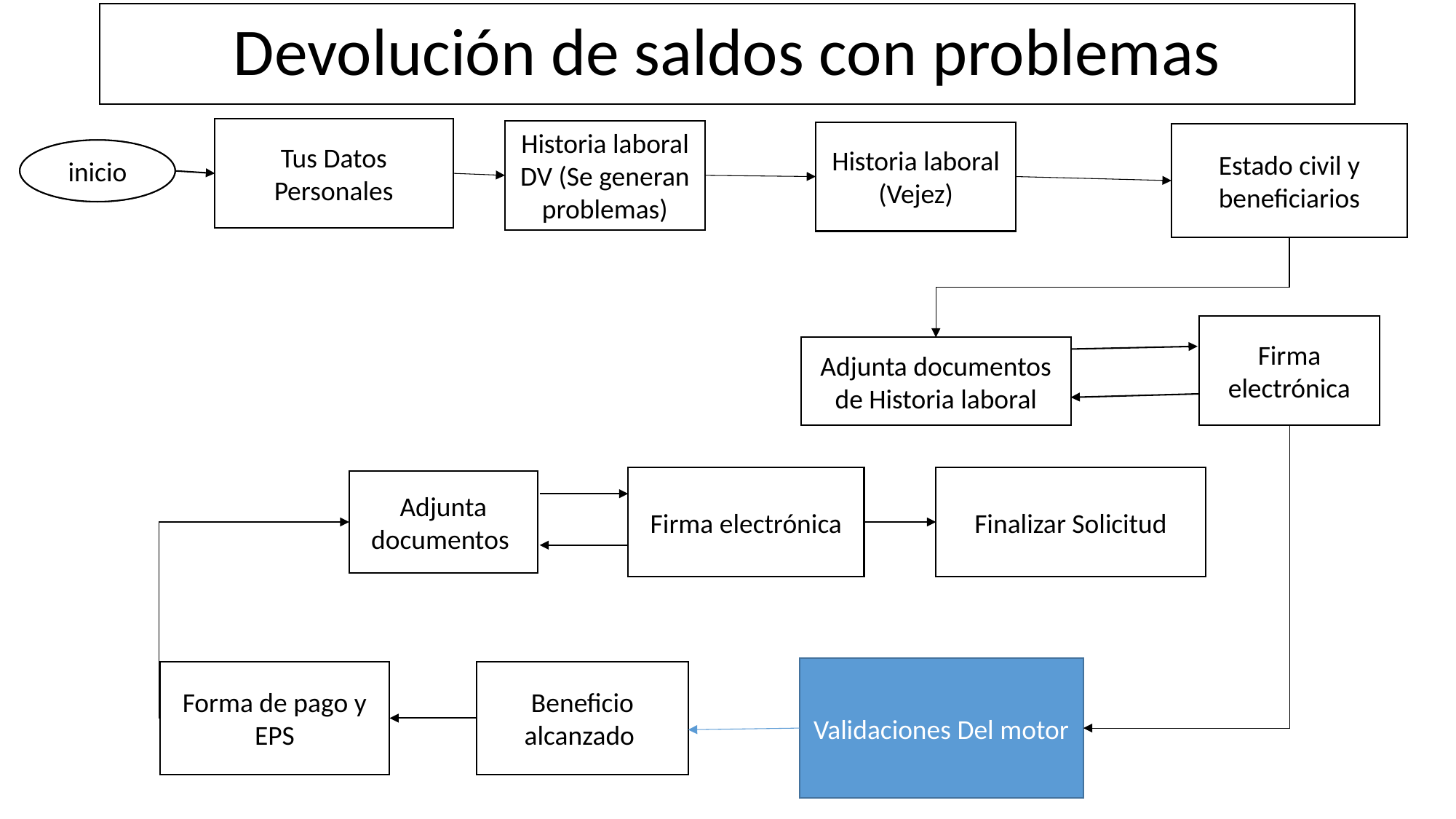

# Devolución de saldos con problemas
Tus Datos Personales
Historia laboral DV (Se generan problemas)
Historia laboral (Vejez)
Estado civil y beneficiarios
inicio
inicio
Firma electrónica
Adjunta documentos de Historia laboral
Firma electrónica
Finalizar Solicitud
Adjunta documentos
Validaciones Del motor
Forma de pago y EPS
Beneficio alcanzado